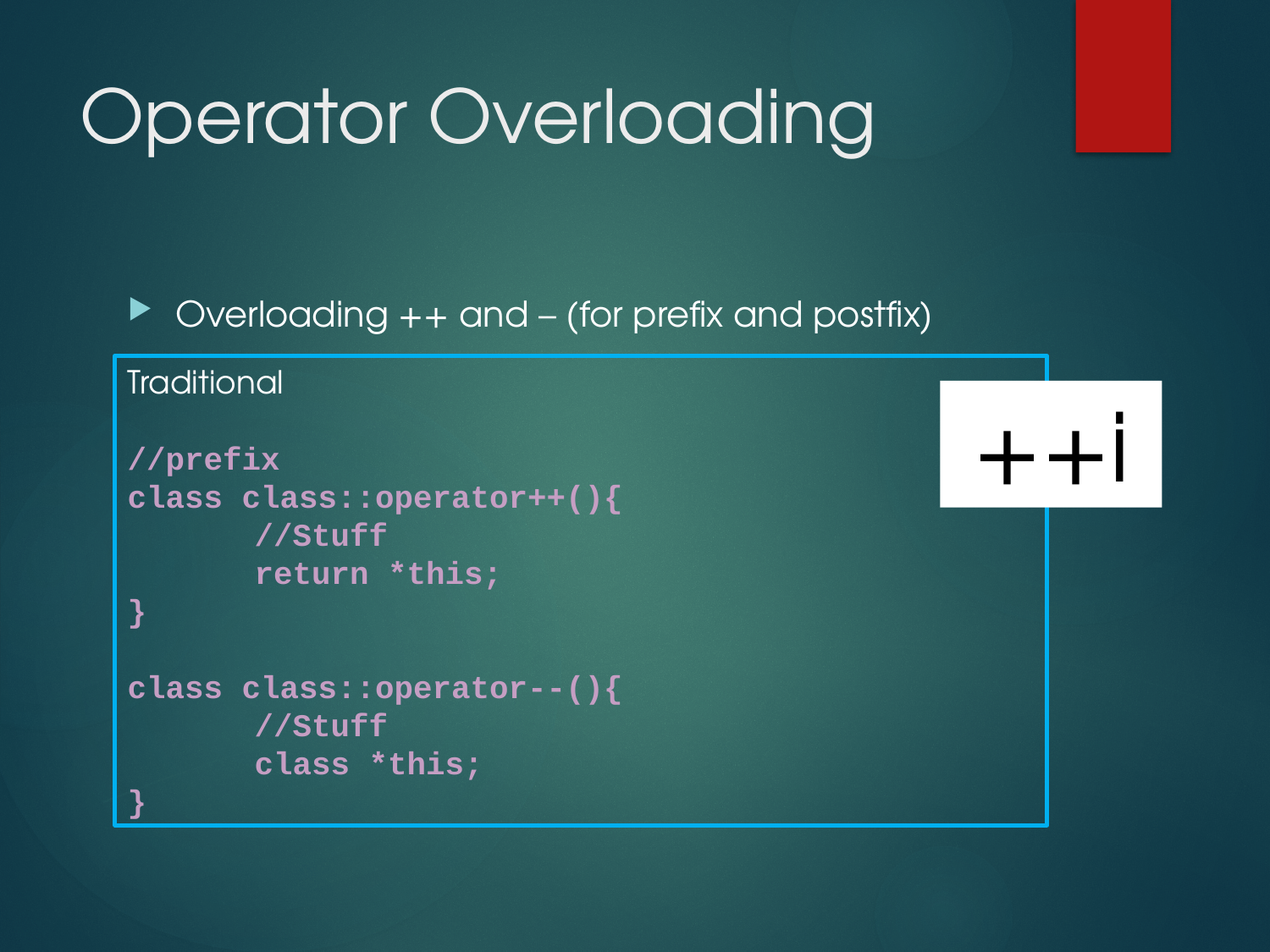

# Operator Overloading
Overloading ++ and – (for prefix and postfix)
Traditional

//prefix
class class::operator++(){
	//Stuff
	return *this;
}

class class::operator--(){
	//Stuff
	class *this;
}
++i